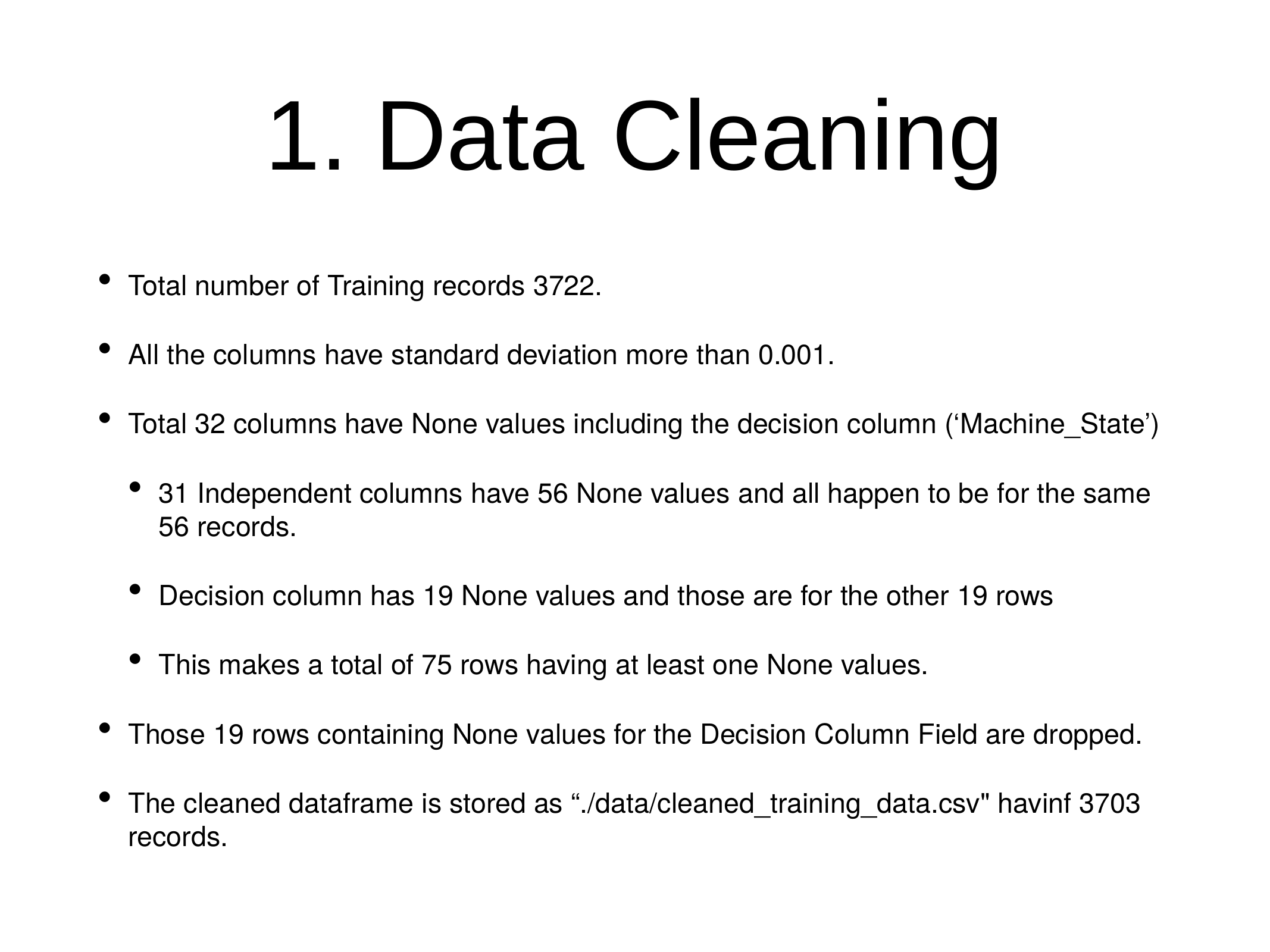

# 1. Data Cleaning
Total number of Training records 3722.
All the columns have standard deviation more than 0.001.
Total 32 columns have None values including the decision column (‘Machine_State’)
31 Independent columns have 56 None values and all happen to be for the same 56 records.
Decision column has 19 None values and those are for the other 19 rows
This makes a total of 75 rows having at least one None values.
Those 19 rows containing None values for the Decision Column Field are dropped.
The cleaned dataframe is stored as “./data/cleaned_training_data.csv" havinf 3703 records.